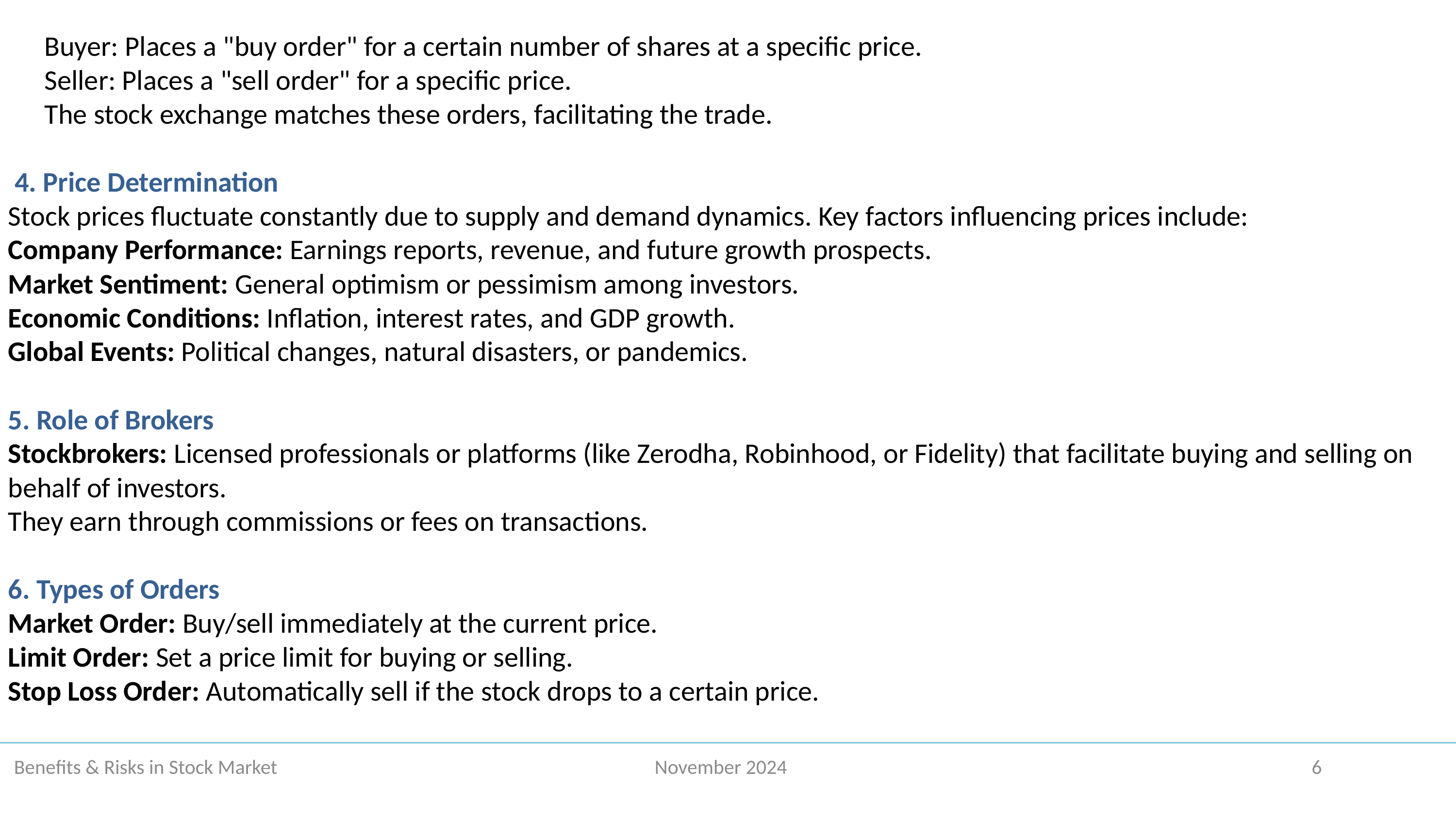

Buyer: Places a "buy order" for a certain number of shares at a specific price.
Seller: Places a "sell order" for a specific price.
The stock exchange matches these orders, facilitating the trade.

 4. Price Determination
Stock prices fluctuate constantly due to supply and demand dynamics. Key factors influencing prices include:
Company Performance: Earnings reports, revenue, and future growth prospects.
Market Sentiment: General optimism or pessimism among investors.
Economic Conditions: Inflation, interest rates, and GDP growth.
Global Events: Political changes, natural disasters, or pandemics.

5. Role of Brokers
Stockbrokers: Licensed professionals or platforms (like Zerodha, Robinhood, or Fidelity) that facilitate buying and selling on behalf of investors.
They earn through commissions or fees on transactions.

6. Types of Orders
Market Order: Buy/sell immediately at the current price.
Limit Order: Set a price limit for buying or selling.
Stop Loss Order: Automatically sell if the stock drops to a certain price.

  Benefits & Risks in Stock Market                                                                                  November 2024                                                                                                                  6